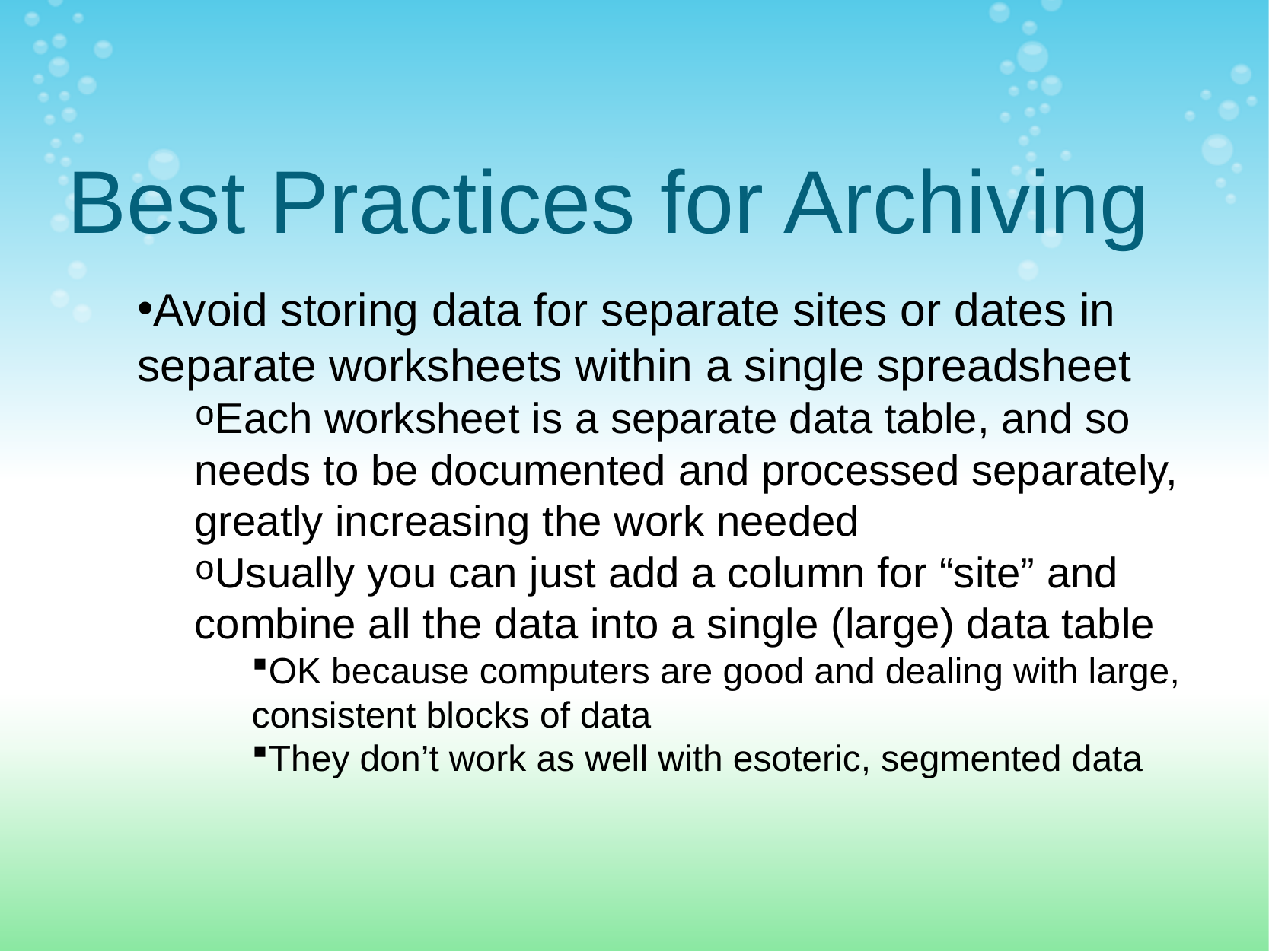

# Best Practices for Archiving
Avoid storing data for separate sites or dates in separate worksheets within a single spreadsheet
Each worksheet is a separate data table, and so needs to be documented and processed separately, greatly increasing the work needed
Usually you can just add a column for “site” and combine all the data into a single (large) data table
OK because computers are good and dealing with large, consistent blocks of data
They don’t work as well with esoteric, segmented data